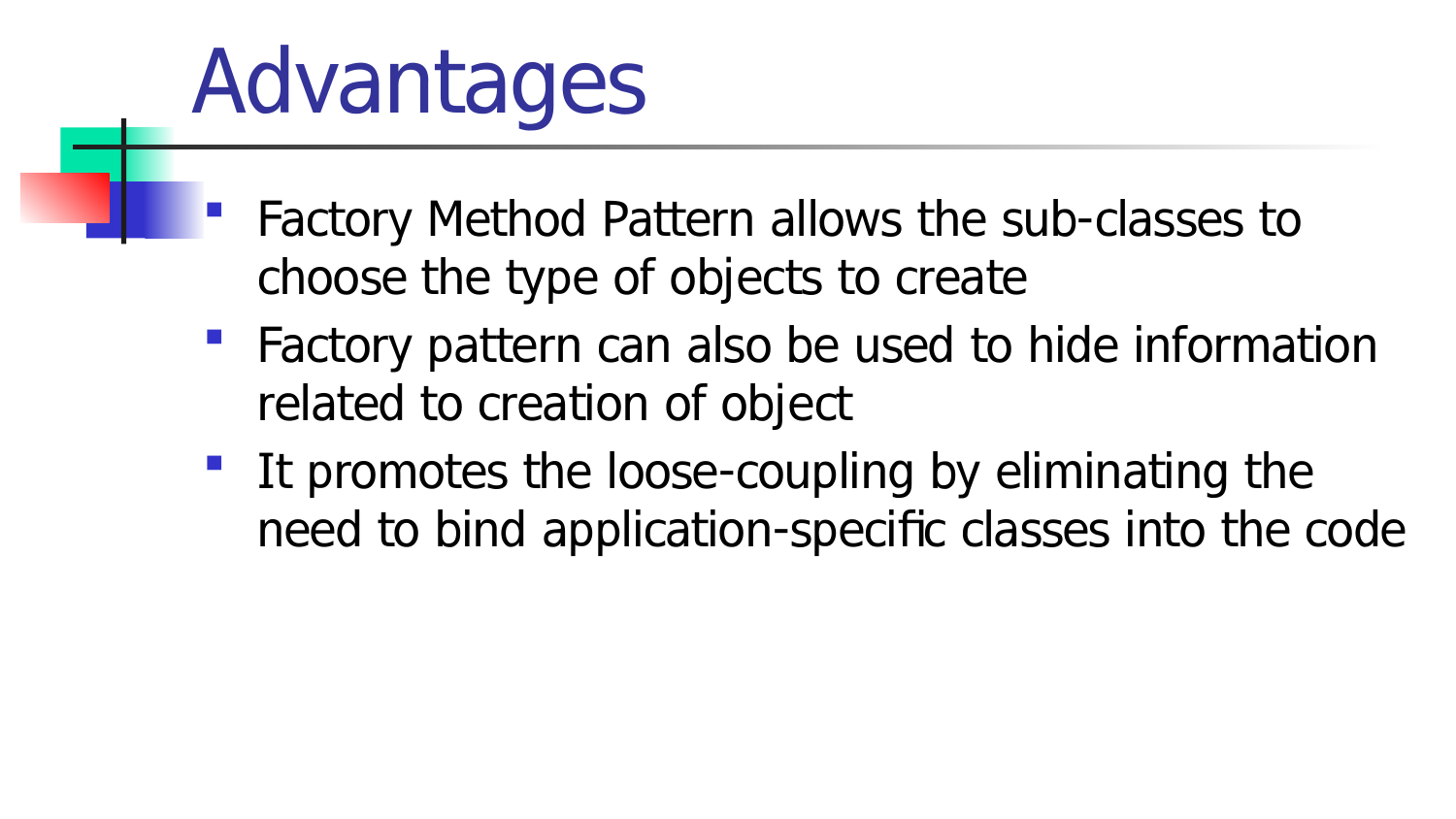

# Advantages
Factory Method Pattern allows the sub-classes to choose the type of objects to create
Factory pattern can also be used to hide information related to creation of object
It promotes the loose-coupling by eliminating the need to bind application-specific classes into the code